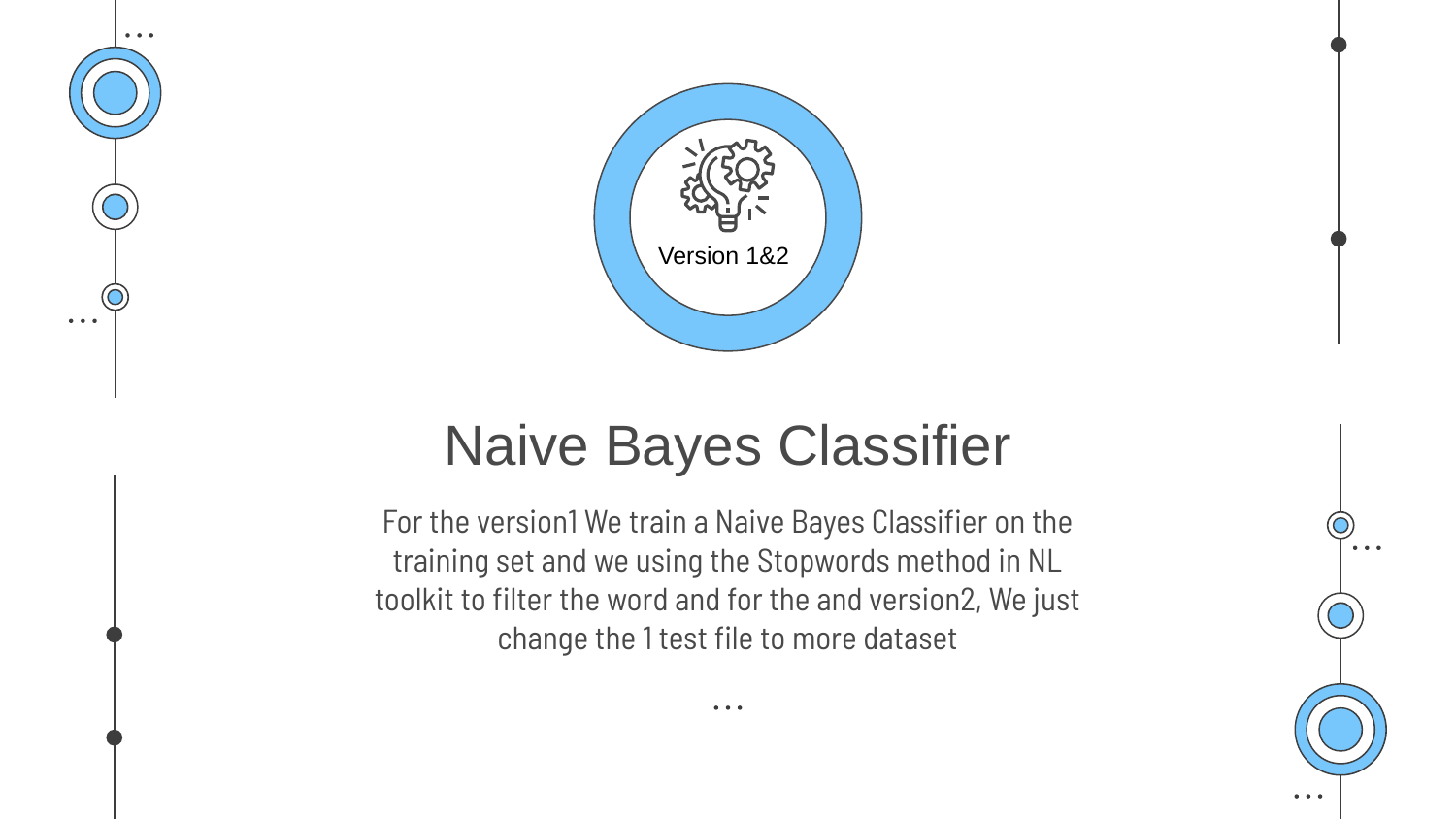

Version 1&2
# Naive Bayes Classifier
For the version1 We train a Naive Bayes Classifier on the training set and we using the Stopwords method in NL toolkit to filter the word and for the and version2, We just change the 1 test file to more dataset